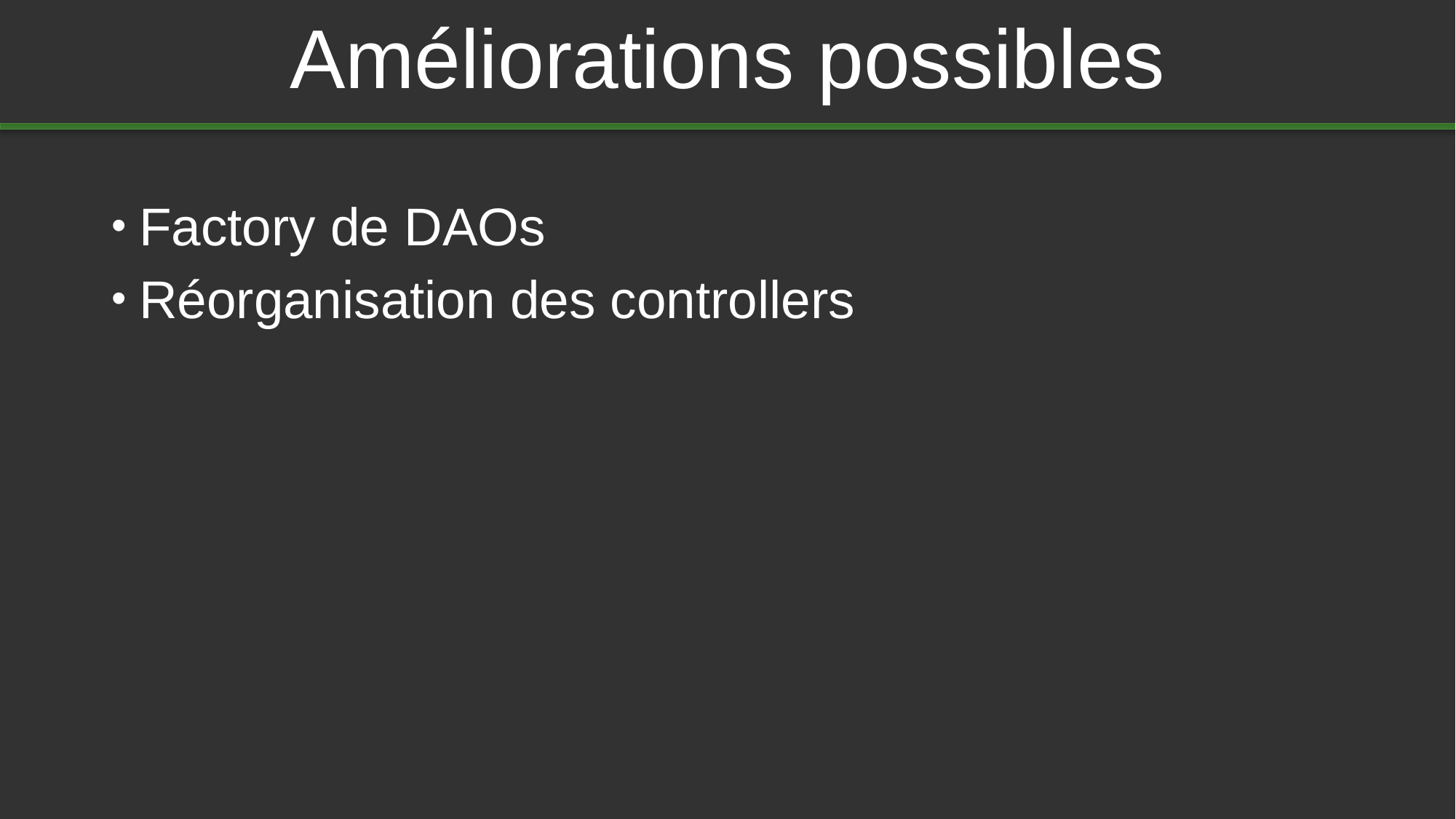

# Améliorations possibles

Factory de DAOs
Réorganisation des controllers